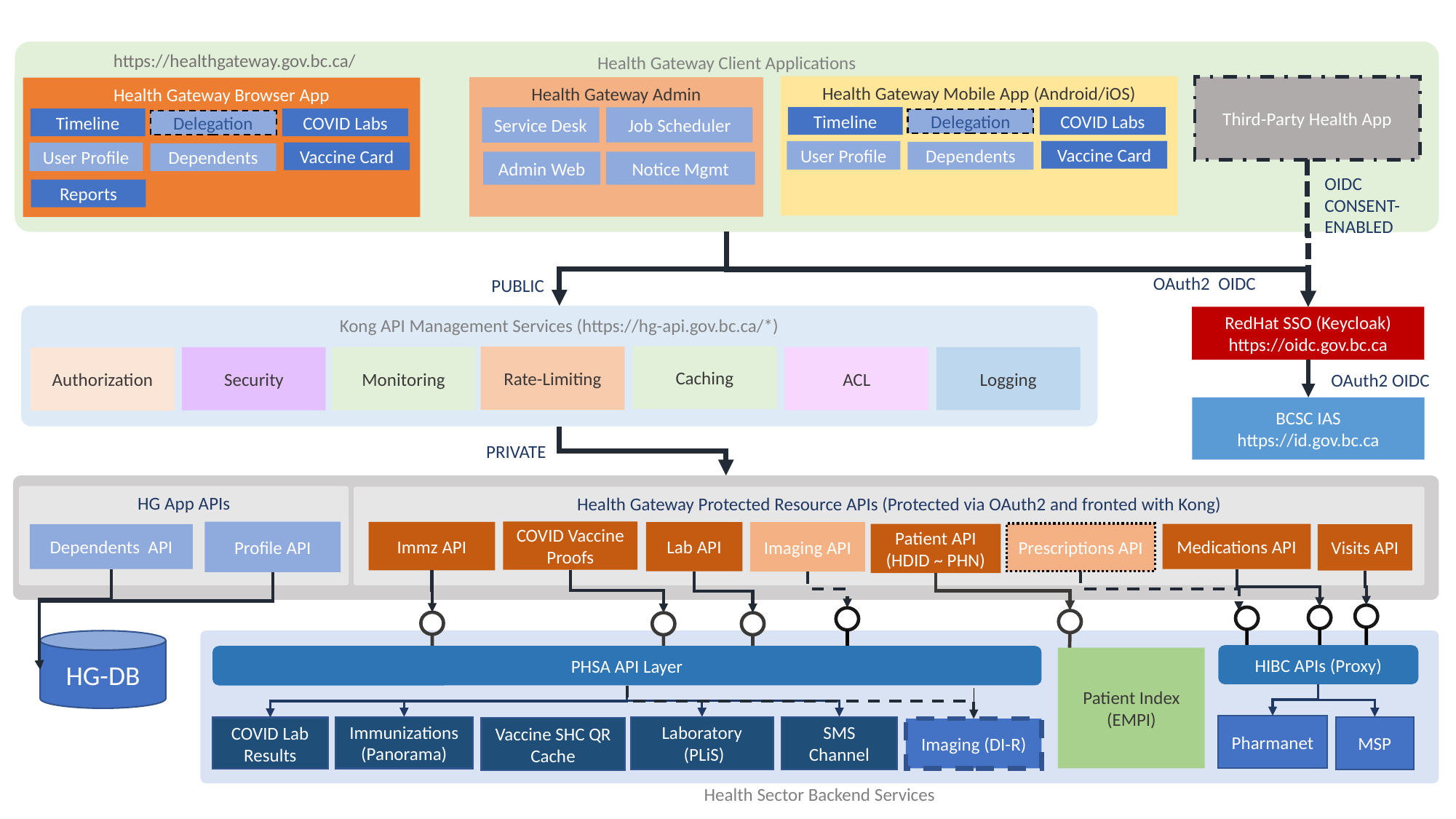

Health Gateway Client Applications

https://healthgateway.gov.bc.ca/
Health Gateway Mobile App (Android/iOS)
COVID Labs
Timeline
Delegation
Vaccine Card
User Profile
Dependents
Third-Party Health App
Health Gateway Admin
Health Gateway Browser App
COVID Labs
Timeline
Delegation
Vaccine Card
User Profile
Dependents
Job Scheduler
Service Desk
Admin Web
Notice Mgmt
OIDC CONSENT-ENABLED
Reports
OAuth2  OIDC
PUBLIC
Kong API Management Services (https://hg-api.gov.bc.ca/*)

RedHat SSO (Keycloak)
https://oidc.gov.bc.ca
Caching
Rate-Limiting
Logging
Monitoring
ACL
Security
Authorization
OAuth2 OIDC
BCSC IAS
https://id.gov.bc.ca
PRIVATE

HG App APIs
Profile API
Dependents  API
     Health Gateway Protected Resource APIs (Protected via OAuth2 and fronted with Kong)
COVID Vaccine Proofs
Immz API
Lab API
Imaging API
Prescriptions API
Patient API
(HDID ~ PHN)
Medications API
Visits API

Health Sector Backend Services
HG-DB
HIBC APIs (Proxy)
PHSA API Layer
Patient Index
(EMPI)
Imaging (DI-R)
Pharmanet
SMS Channel
MSP
Laboratory
 (PLiS)
Immunizations
(Panorama)
COVID Lab Results
Vaccine SHC QR Cache